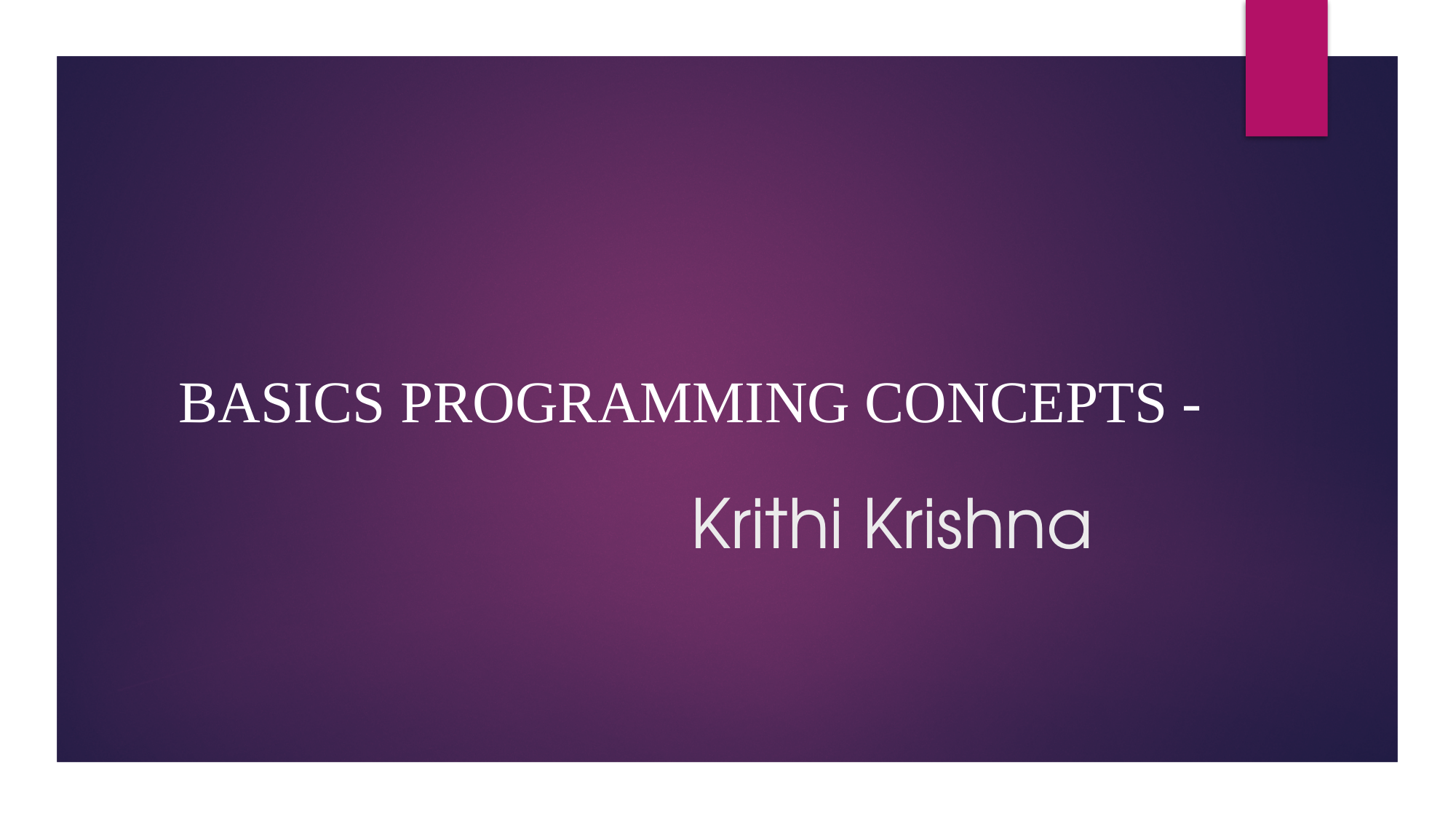

# Krithi Krishna
BASICS PROGRAMMING CONCEPTS -